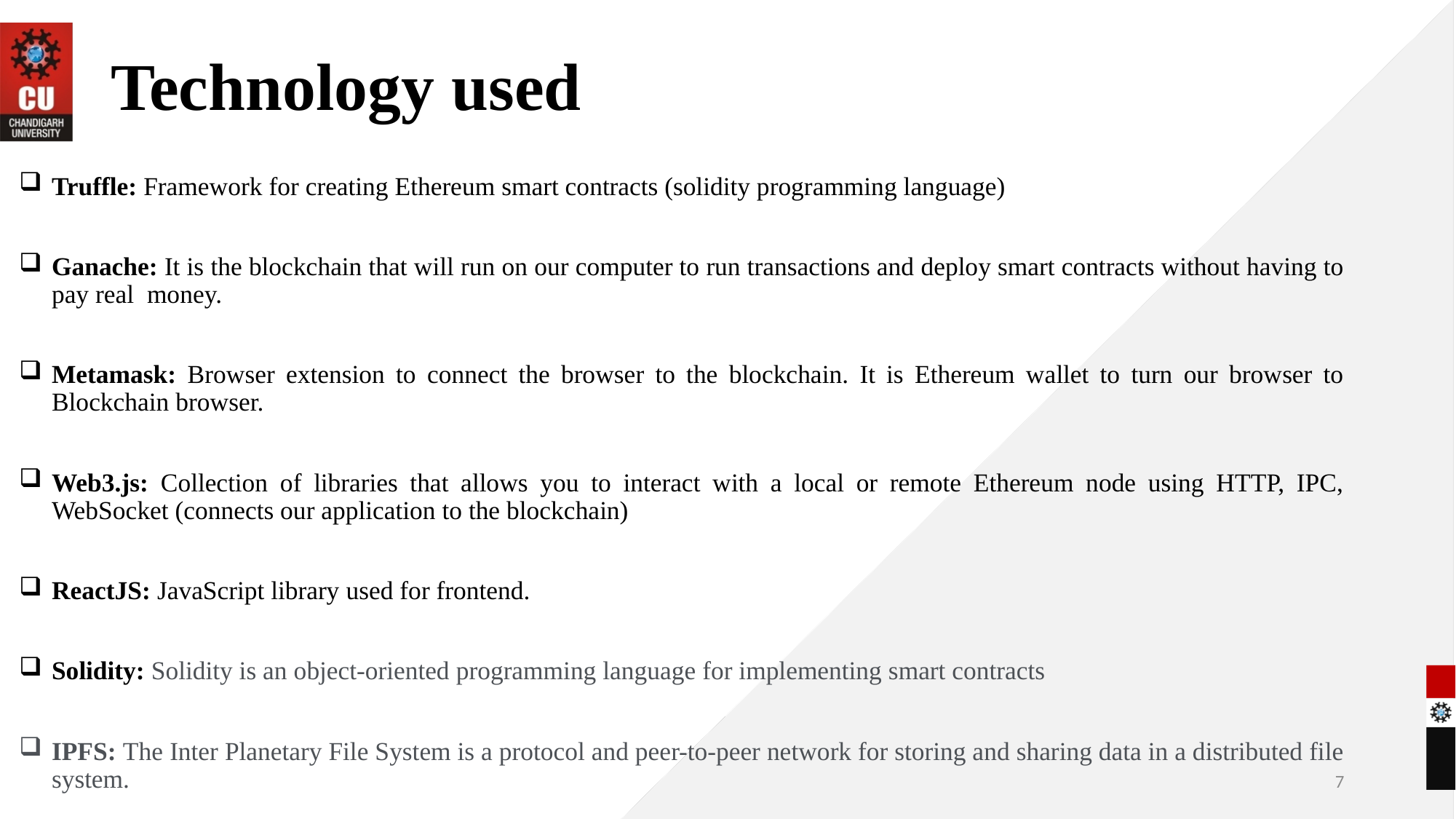

# Technology used
Truffle: Framework for creating Ethereum smart contracts (solidity programming language)

Ganache: It is the blockchain that will run on our computer to run transactions and deploy smart contracts without having to pay real  money.

Metamask: Browser extension to connect the browser to the blockchain. It is Ethereum wallet to turn our browser to Blockchain browser.

Web3.js: Collection of libraries that allows you to interact with a local or remote Ethereum node using HTTP, IPC, WebSocket (connects our application to the blockchain)

ReactJS: JavaScript library used for frontend.

Solidity: Solidity is an object-oriented programming language for implementing smart contracts

IPFS: The Inter Planetary File System is a protocol and peer-to-peer network for storing and sharing data in a distributed file system.

7